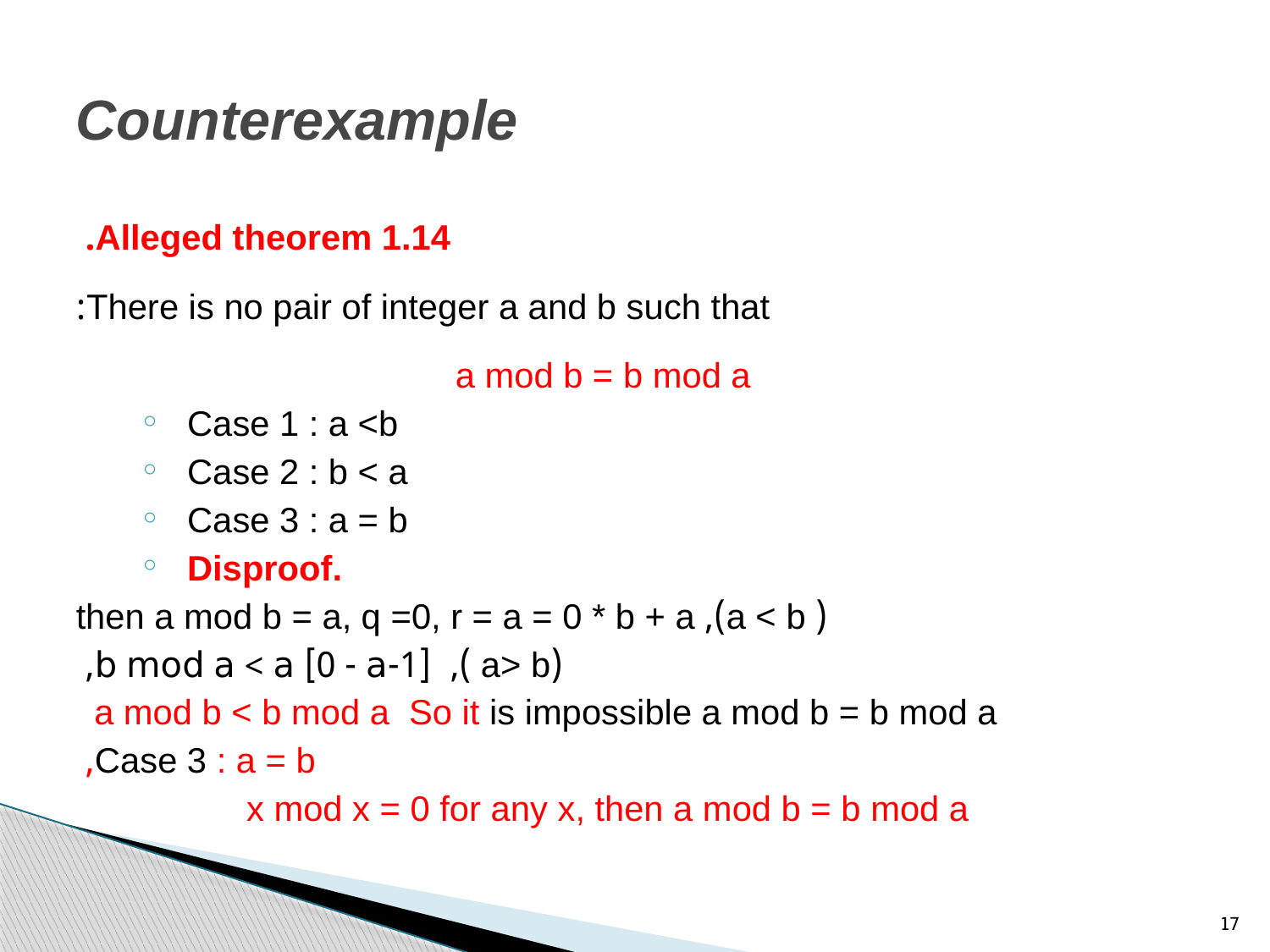

# Counterexample
Alleged theorem 1.14.
There is no pair of integer a and b such that:
 a mod b = b mod a
Case 1 : a <b
Case 2 : b < a
Case 3 : a = b
Disproof.
( a < b), then a mod b = a, q =0, r = a = 0 * b + a
(a> b ),  b mod a < a [0 - a-1],
a mod b < b mod a  So it is impossible a mod b = b mod a
Case 3 : a = b,
x mod x = 0 for any x, then a mod b = b mod a
17